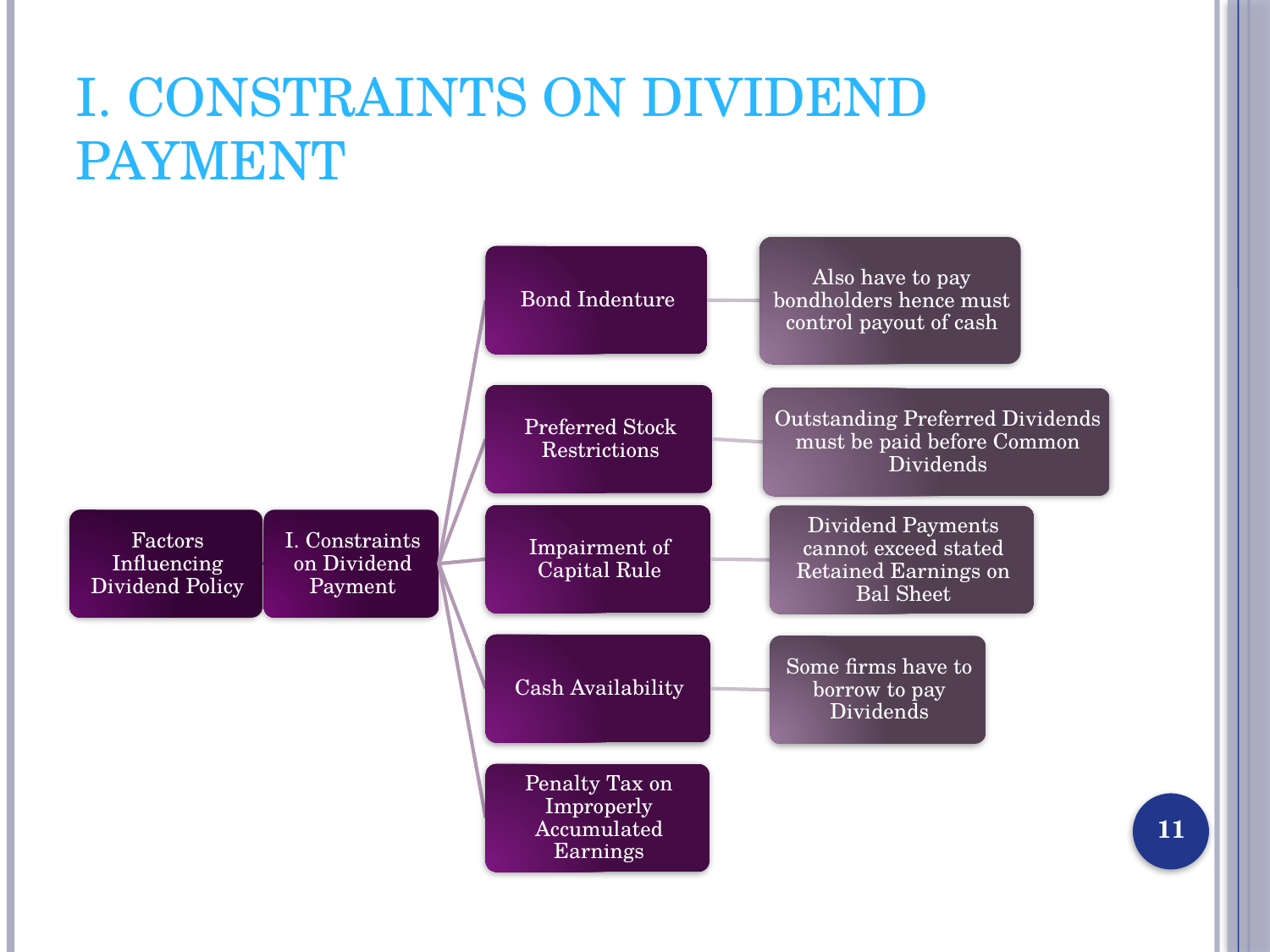

# I. Constraints on Dividend Payment
Factors Influencing Dividend Policy

I. Constraints on Dividend Payment

Bond Indenture

Also have to pay bondholders hence must control payout of cash

Preferred Stock Restrictions

Outstanding Preferred Dividends must be paid before Common Dividends

Impairment of Capital Rule

Dividend Payments cannot exceed stated Retained Earnings on Bal Sheet

Cash Availability

Some firms have to borrow to pay Dividends

Penalty Tax on Improperly Accumulated Earnings
11